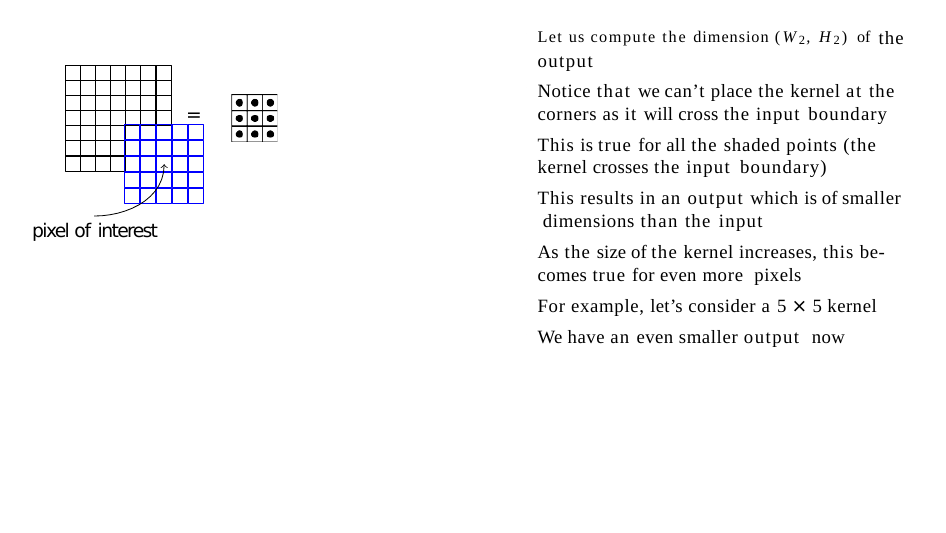

Let us compute the dimension (W2, H2) of  the output
Notice that we can’t place the kernel at the  corners as it will cross the input boundary
This is true for all the shaded points (the  kernel crosses the input boundary)
This results in an output which is of smaller  dimensions than the input
As the size of the kernel increases, this be-  comes true for even more pixels
For example, let’s consider a 5 × 5 kernel  We have an even smaller output now

=

pixel of interest